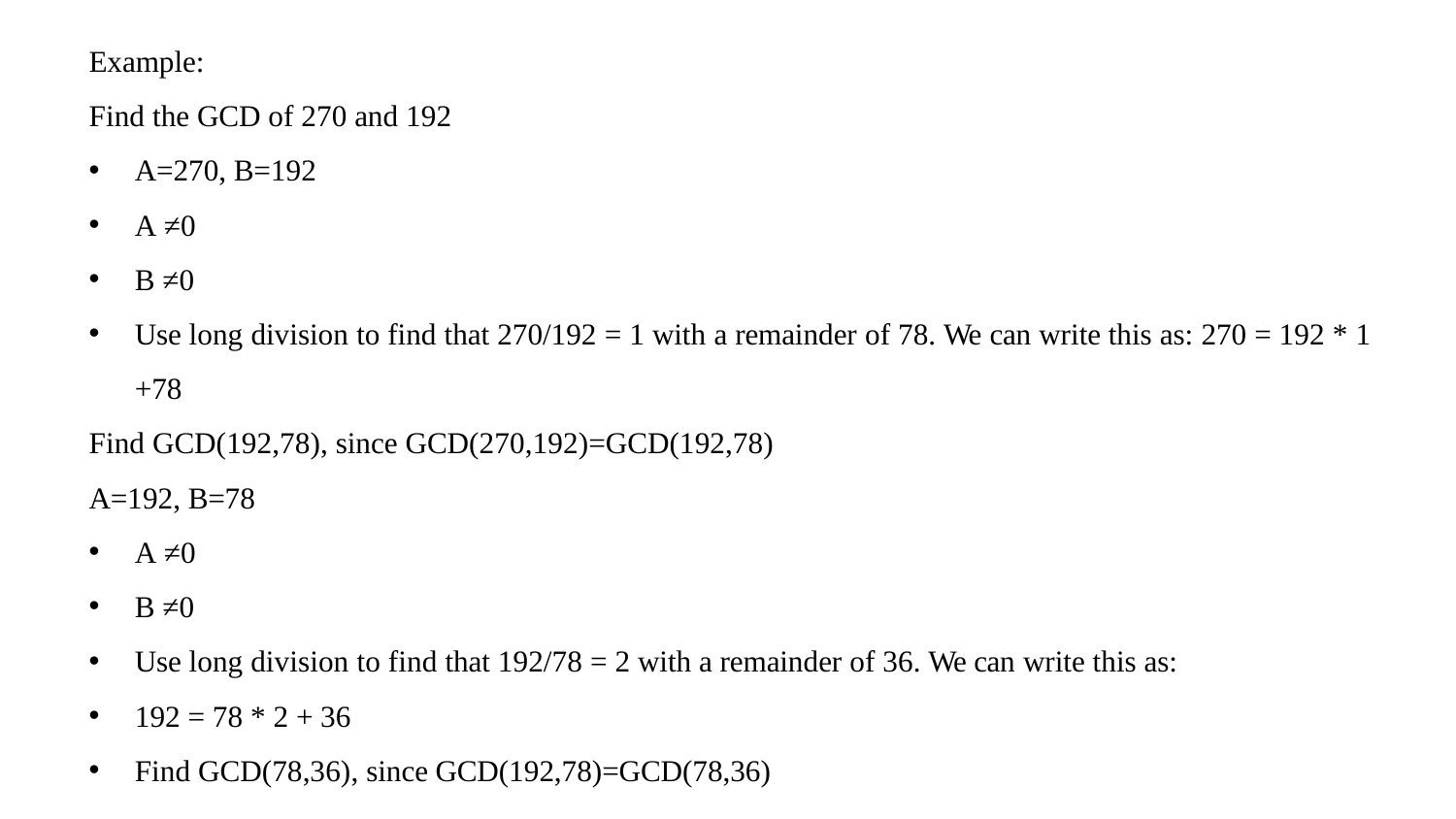

Example:
Find the GCD of 270 and 192
A=270, B=192
A ≠0
B ≠0
Use long division to find that 270/192 = 1 with a remainder of 78. We can write this as: 270 = 192 * 1
+78
Find GCD(192,78), since GCD(270,192)=GCD(192,78)
A=192, B=78
A ≠0
B ≠0
Use long division to find that 192/78 = 2 with a remainder of 36. We can write this as:
192 = 78 * 2 + 36
Find GCD(78,36), since GCD(192,78)=GCD(78,36)